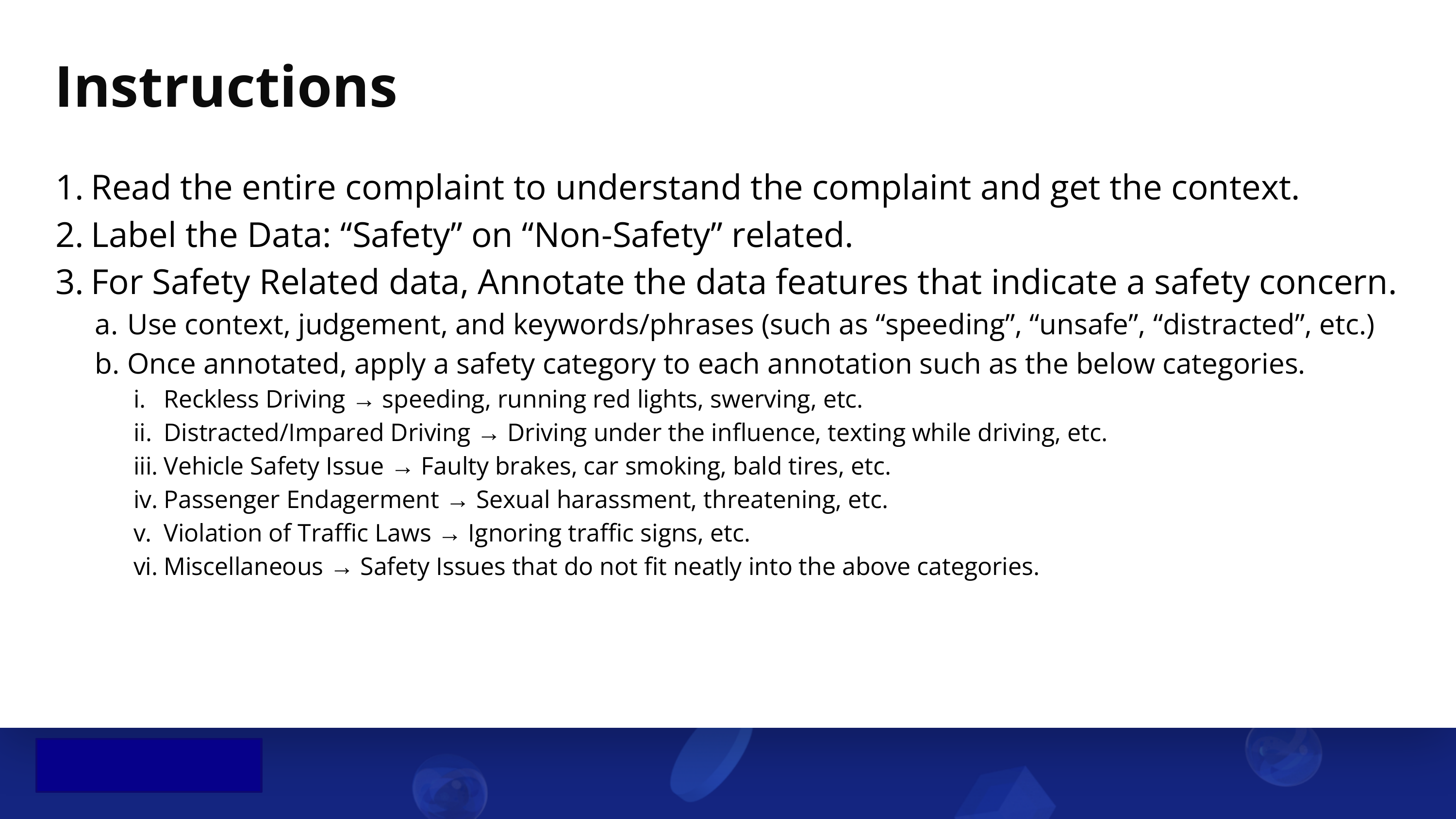

# Instructions
Read the entire complaint to understand the complaint and get the context.
Label the Data: “Safety” on “Non-Safety” related.
For Safety Related data, Annotate the data features that indicate a safety concern.
Use context, judgement, and keywords/phrases (such as “speeding”, “unsafe”, “distracted”, etc.)
Once annotated, apply a safety category to each annotation such as the below categories.
Reckless Driving → speeding, running red lights, swerving, etc.
Distracted/Impared Driving → Driving under the influence, texting while driving, etc.
Vehicle Safety Issue → Faulty brakes, car smoking, bald tires, etc.
Passenger Endagerment → Sexual harassment, threatening, etc.
Violation of Traffic Laws → Ignoring traffic signs, etc.
Miscellaneous → Safety Issues that do not fit neatly into the above categories.